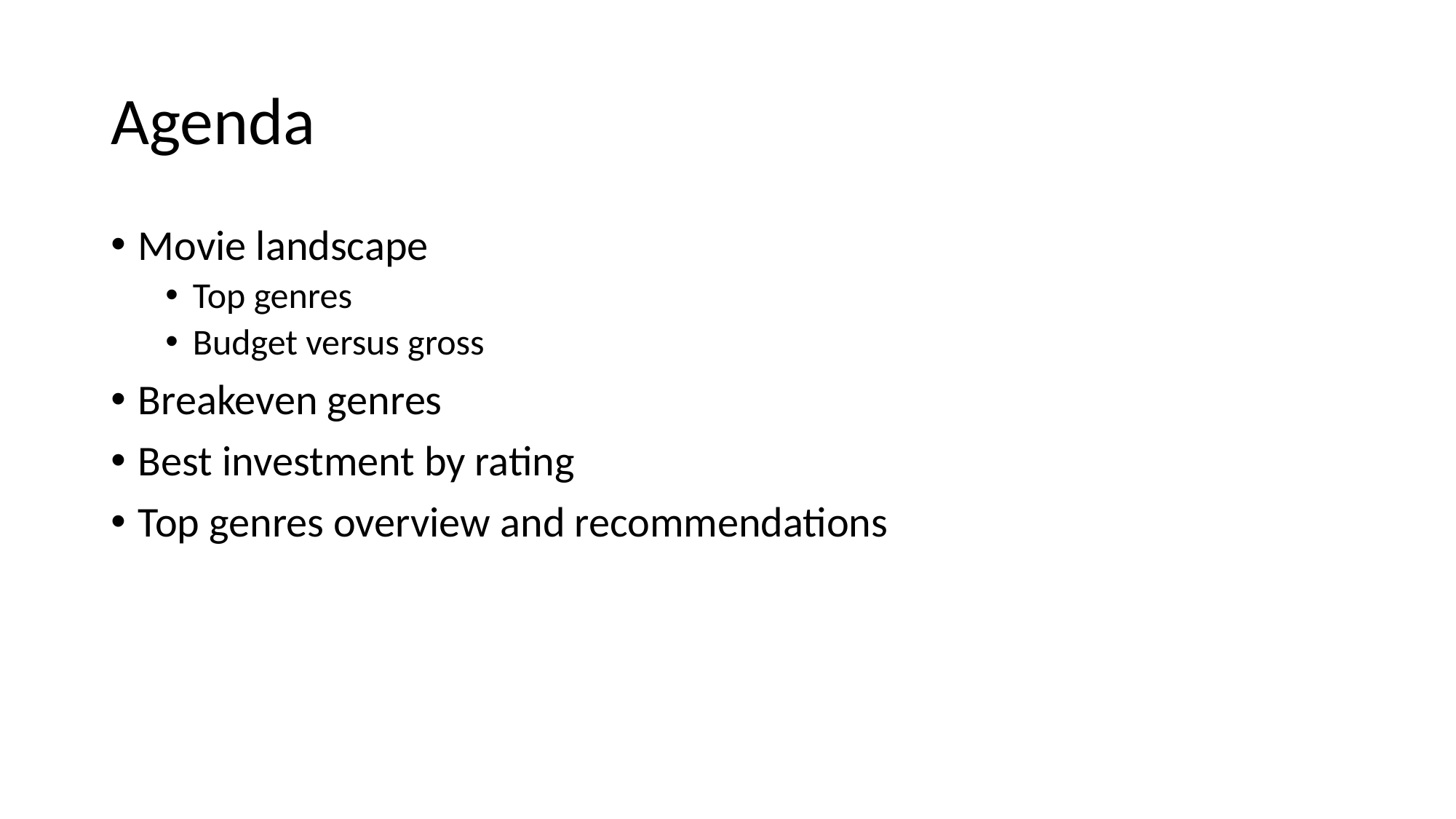

# Agenda
Movie landscape
Top genres
Budget versus gross
Breakeven genres
Best investment by rating
Top genres overview and recommendations